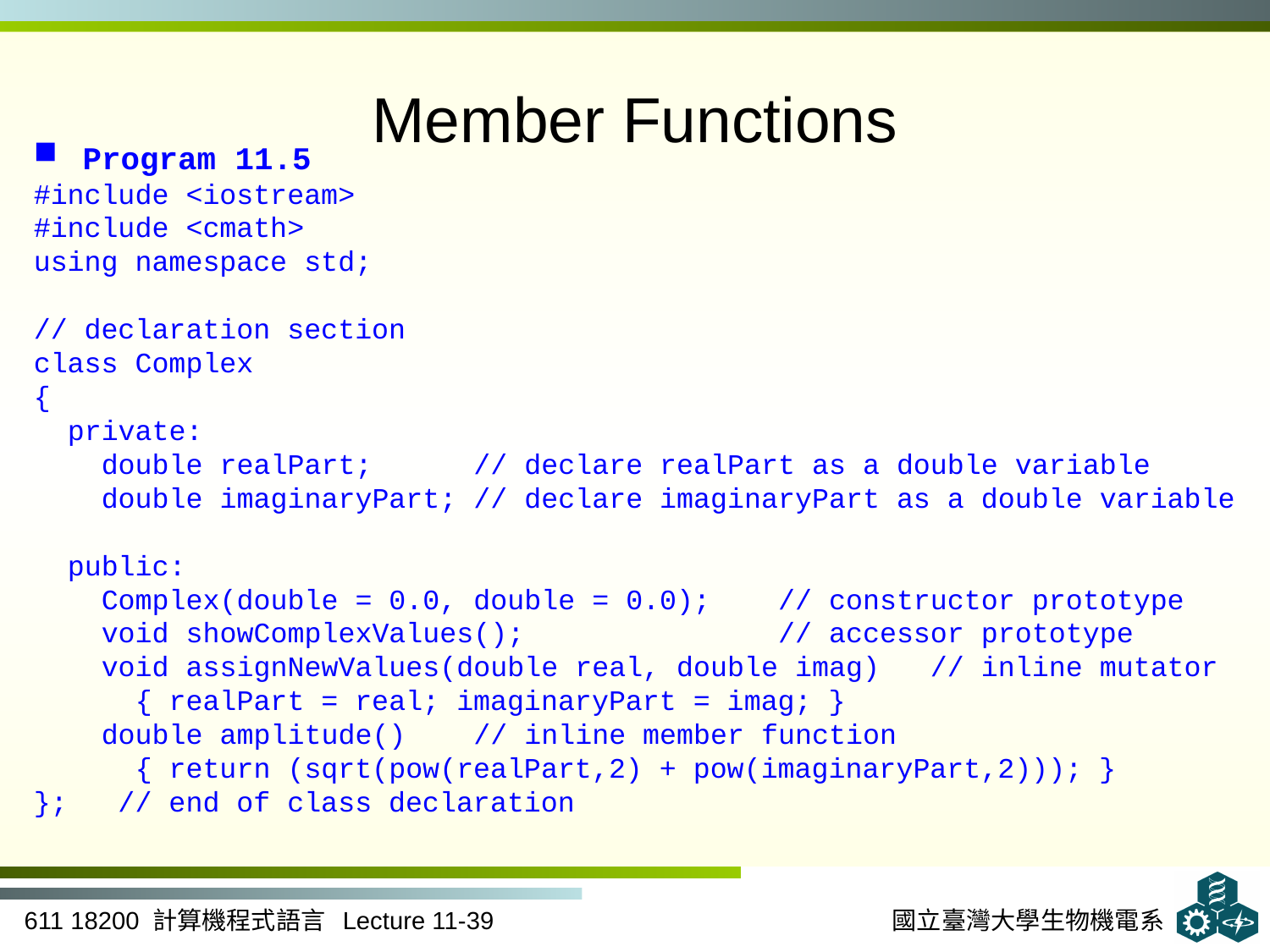

# Member Functions
 Program 11.5
#include <iostream>
#include <cmath>
using namespace std;

// declaration section
class Complex
{
  private:
    double realPart;      // declare realPart as a double variable
    double imaginaryPart; // declare imaginaryPart as a double variable

  public:
    Complex(double = 0.0, double = 0.0);    // constructor prototype
    void showComplexValues();               // accessor prototype
    void assignNewValues(double real, double imag)   // inline mutator
      { realPart = real; imaginaryPart = imag; }
    double amplitude()    // inline member function
      { return (sqrt(pow(realPart,2) + pow(imaginaryPart,2))); }
};   // end of class declaration